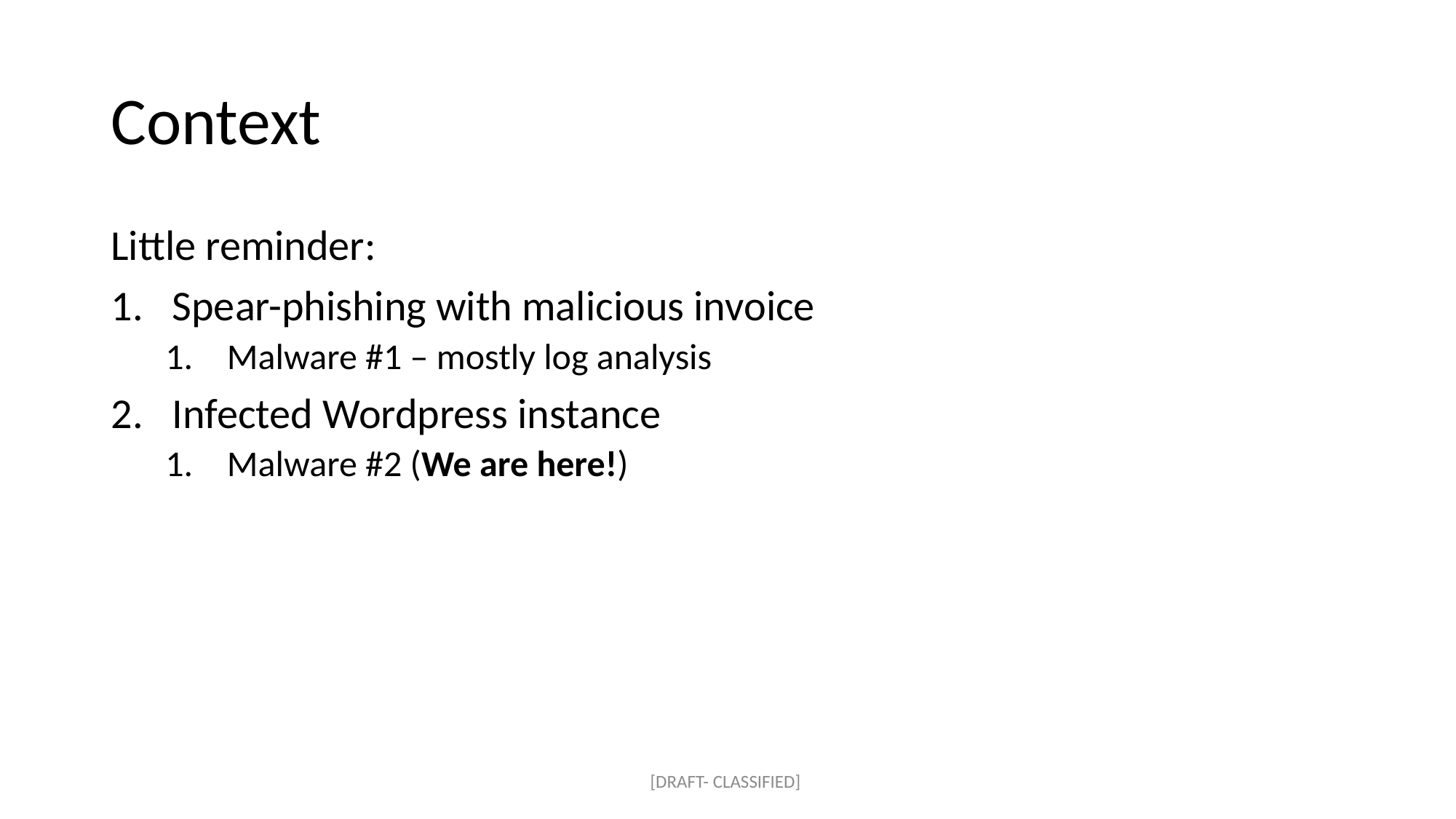

# Context
Little reminder:
Spear-phishing with malicious invoice
Malware #1 – mostly log analysis
Infected Wordpress instance
Malware #2 (We are here!)
[DRAFT- CLASSIFIED]